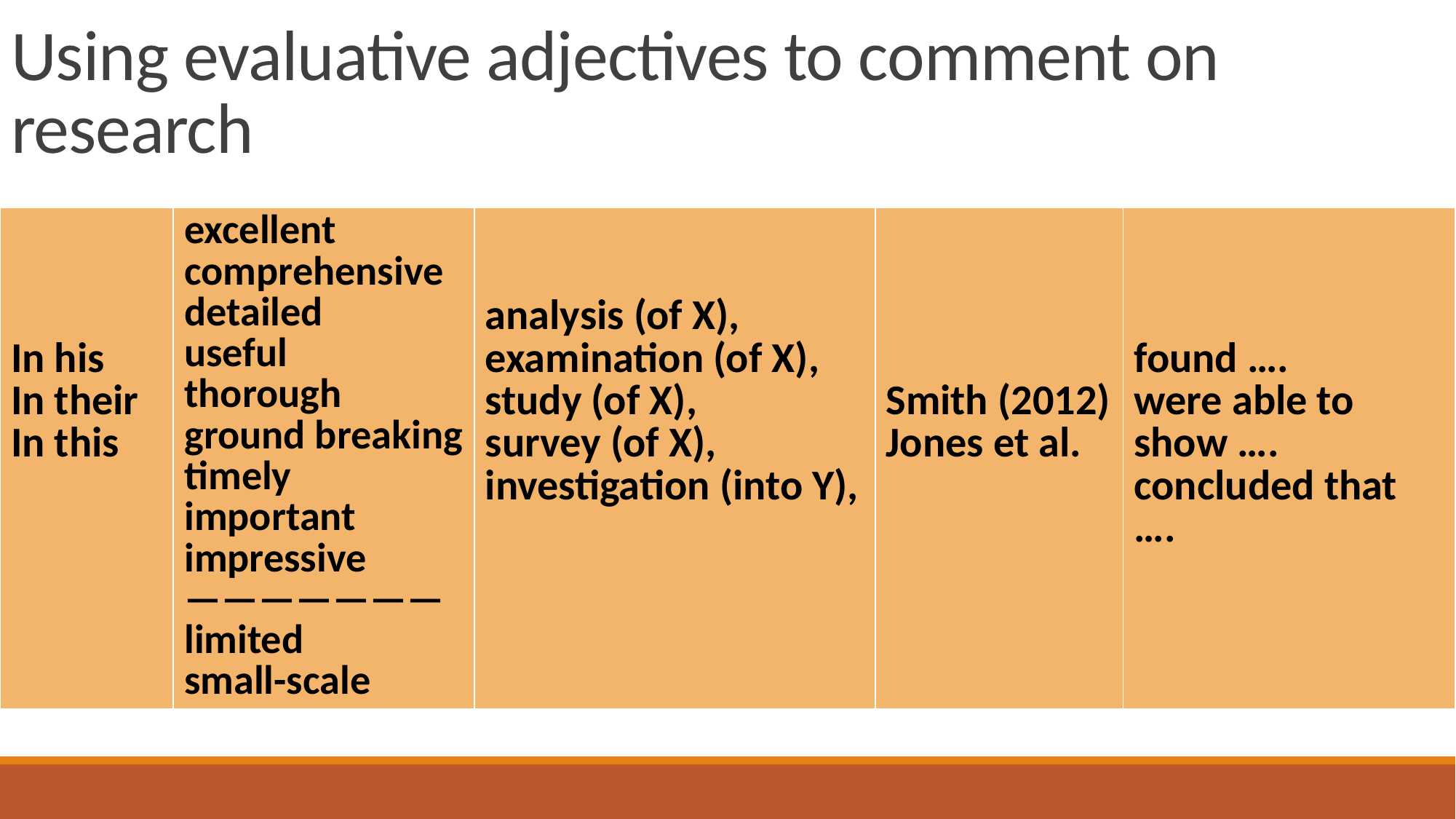

# Using evaluative adjectives to comment on research
| In his In their In this | excellent comprehensive detailed useful thorough ground breaking timely important impressive ——————— limited small-scale | analysis (of X), examination (of X), study (of X), survey (of X), investigation (into Y), | Smith (2012) Jones et al. | found …. were able to show …. concluded that …. |
| --- | --- | --- | --- | --- |